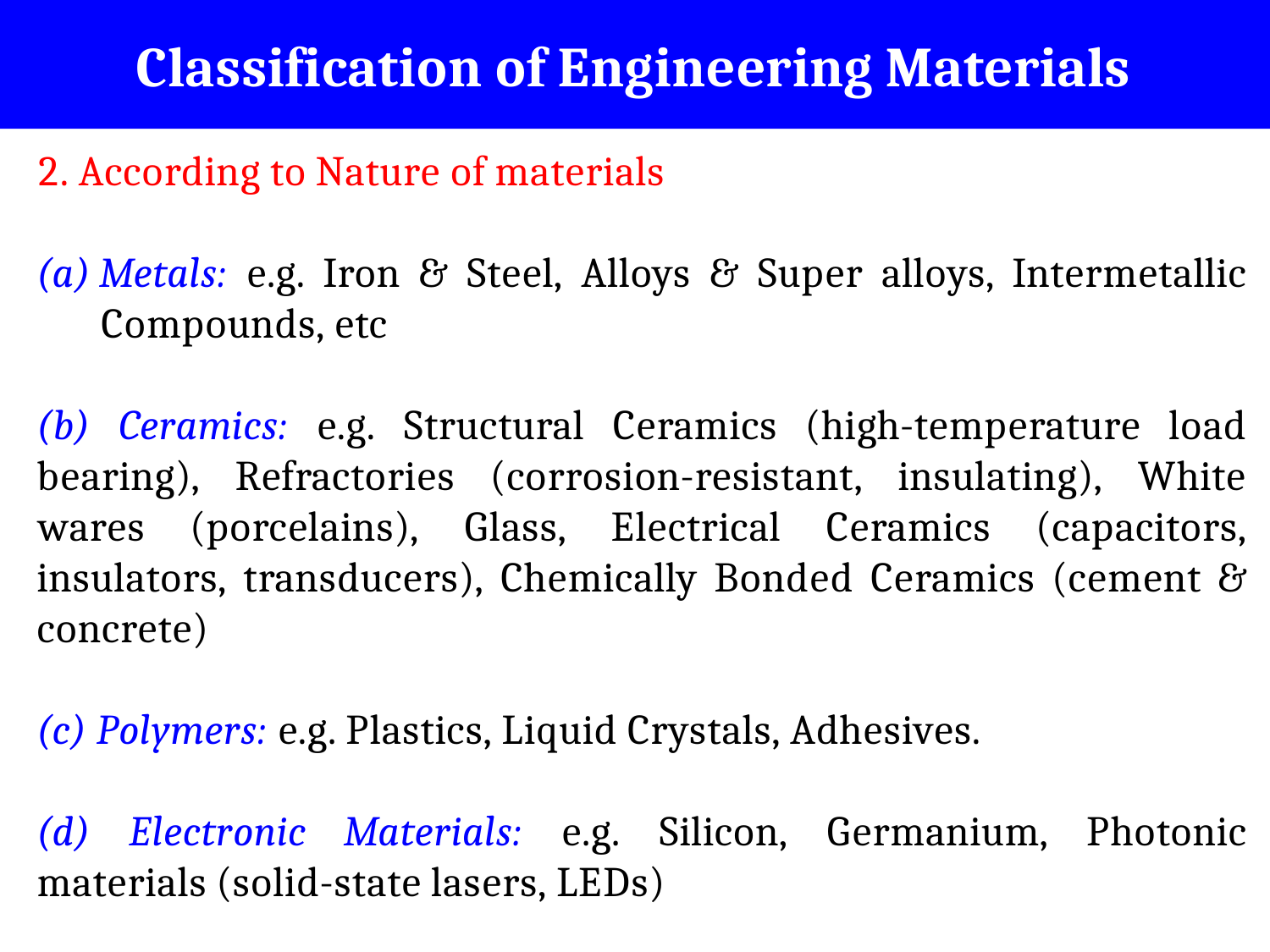

# Classification of Engineering Materials
2. According to Nature of materials

Metals: e.g. Iron & Steel, Alloys & Super alloys, Intermetallic Compounds, etc

(b) Ceramics: e.g. Structural Ceramics (high-temperature load bearing), Refractories (corrosion-resistant, insulating), White wares (porcelains), Glass, Electrical Ceramics (capacitors, insulators, transducers), Chemically Bonded Ceramics (cement & concrete)

(c) Polymers: e.g. Plastics, Liquid Crystals, Adhesives.

(d) Electronic Materials: e.g. Silicon, Germanium, Photonic materials (solid-state lasers, LEDs)